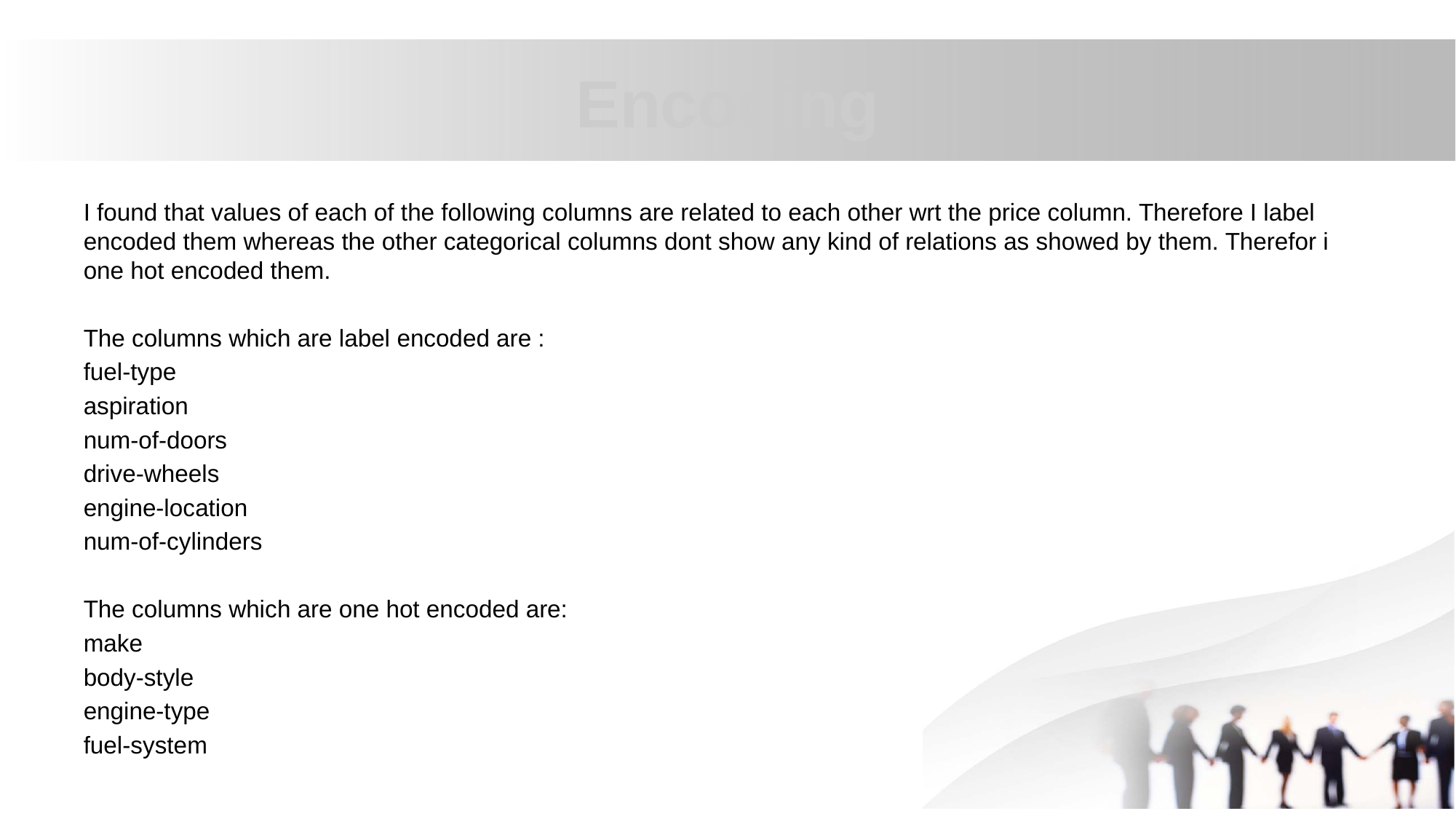

# Encoding
I found that values of each of the following columns are related to each other wrt the price column. Therefore I label encoded them whereas the other categorical columns dont show any kind of relations as showed by them. Therefor i one hot encoded them.

The columns which are label encoded are :
fuel-type
aspiration
num-of-doors
drive-wheels
engine-location
num-of-cylinders

The columns which are one hot encoded are:
make
body-style
engine-type
fuel-system